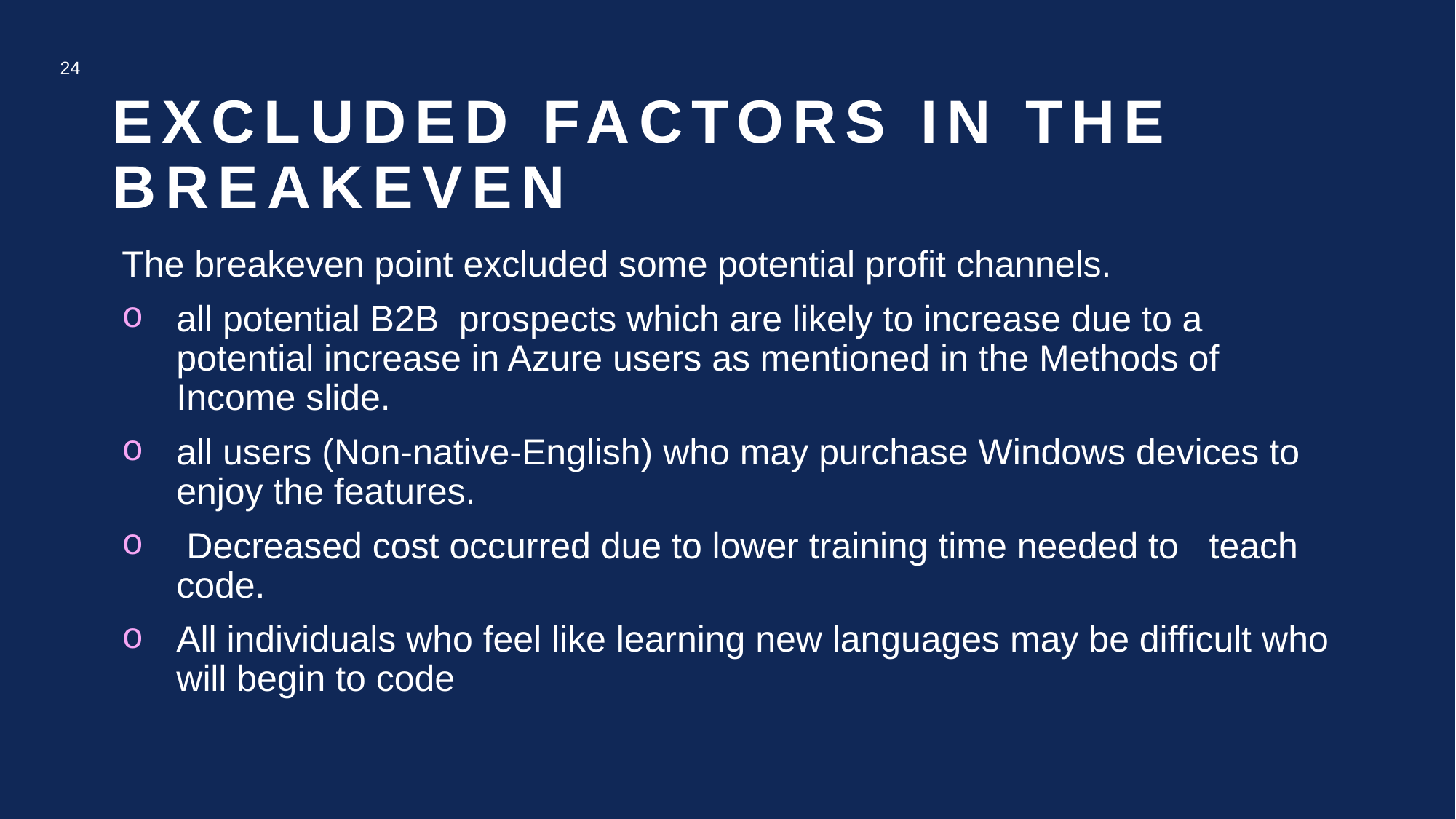

24
# Excluded factors in the breakeven
The breakeven point excluded some potential profit channels.
all potential B2B  prospects which are likely to increase due to a potential increase in Azure users as mentioned in the Methods of Income slide.
all users (Non-native-English) who may purchase Windows devices to enjoy the features.
 Decreased cost occurred due to lower training time needed to   teach code.
All individuals who feel like learning new languages may be difficult who will begin to code